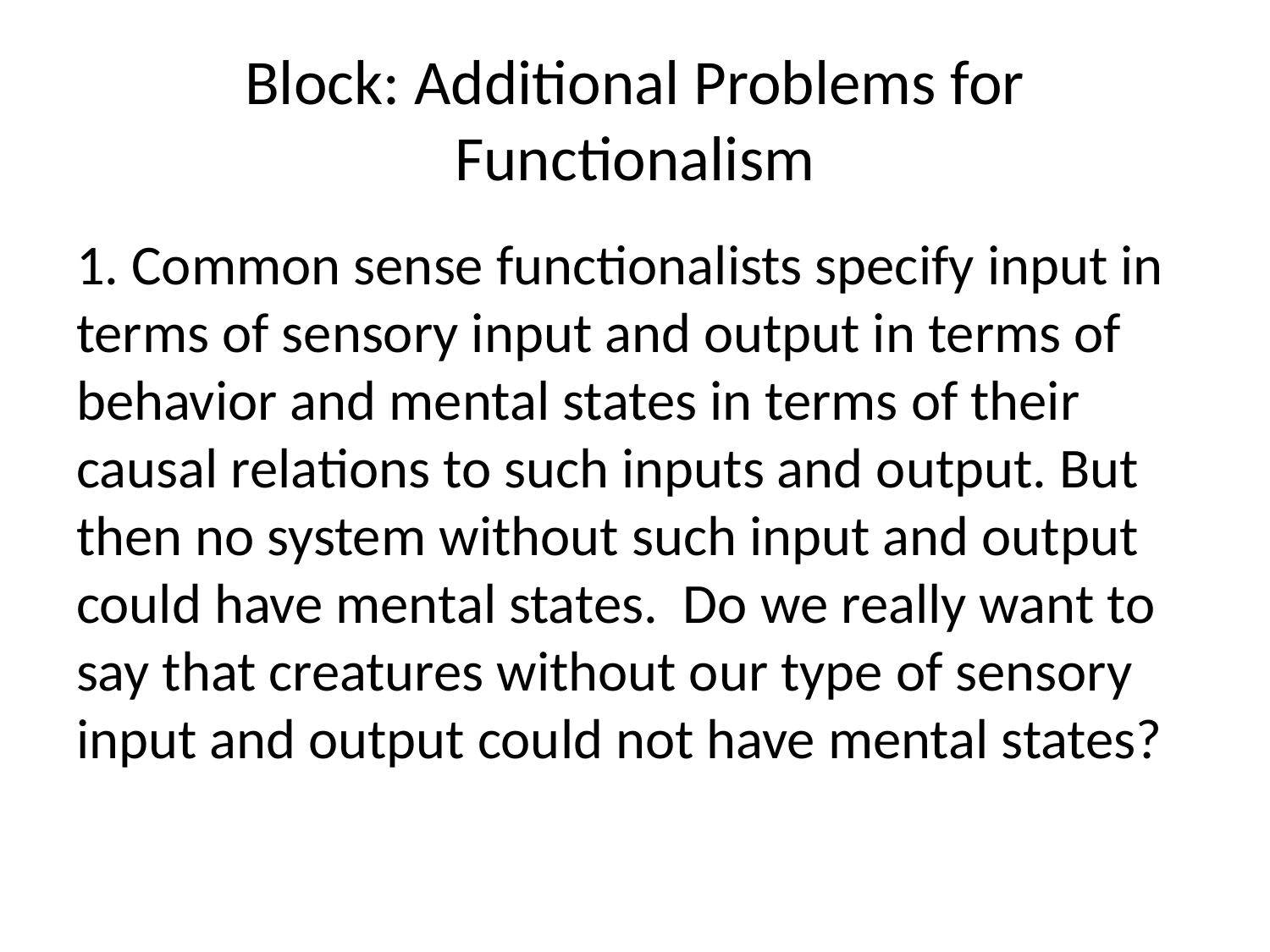

# Block: Additional Problems for Functionalism
1. Common sense functionalists specify input in terms of sensory input and output in terms of behavior and mental states in terms of their causal relations to such inputs and output. But then no system without such input and output could have mental states.  Do we really want to say that creatures without our type of sensory input and output could not have mental states?